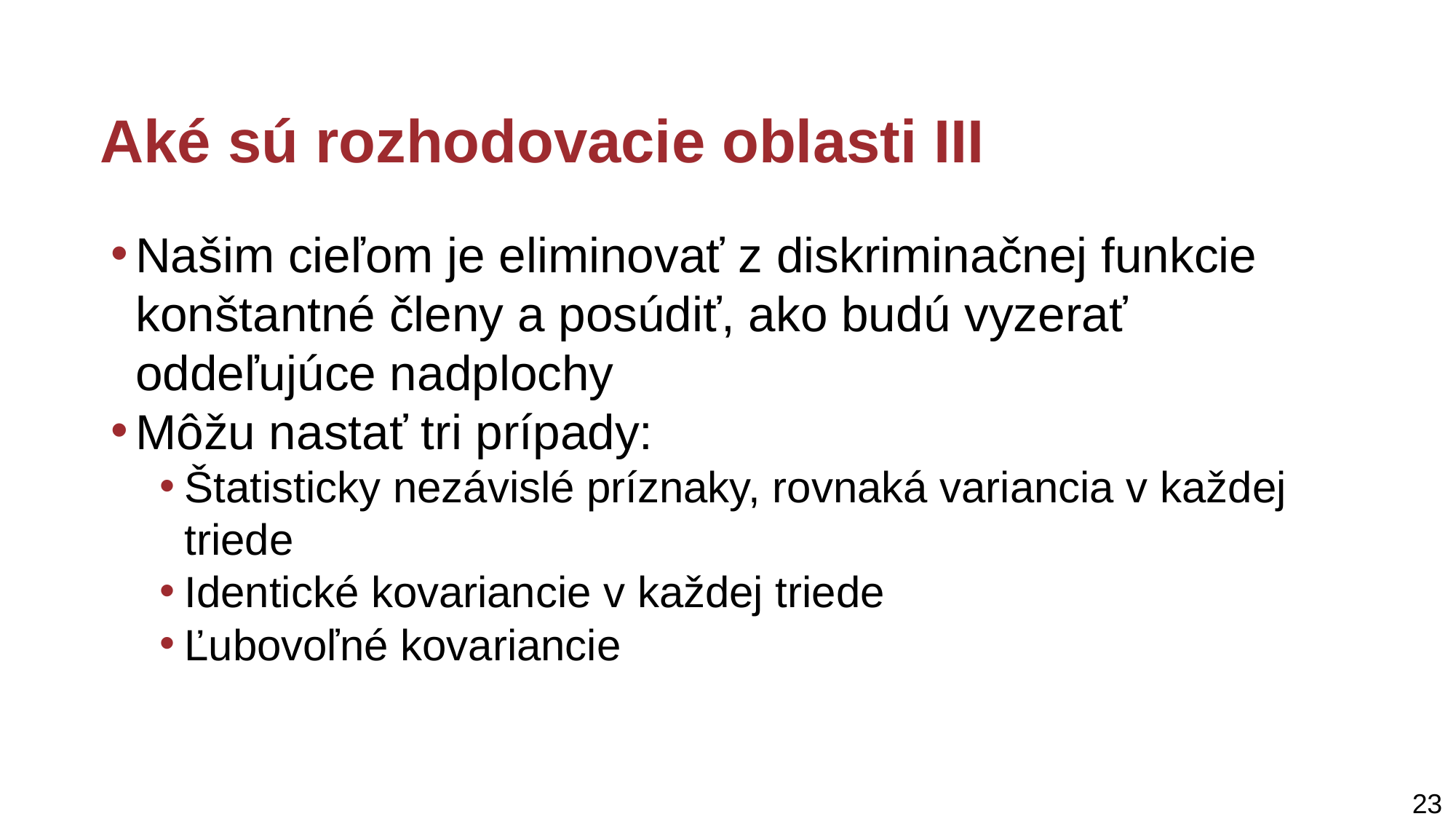

# Aké sú rozhodovacie oblasti III
Našim cieľom je eliminovať z diskriminačnej funkcie konštantné členy a posúdiť, ako budú vyzerať oddeľujúce nadplochy
Môžu nastať tri prípady:
Štatisticky nezávislé príznaky, rovnaká variancia v každej triede
Identické kovariancie v každej triede
Ľubovoľné kovariancie